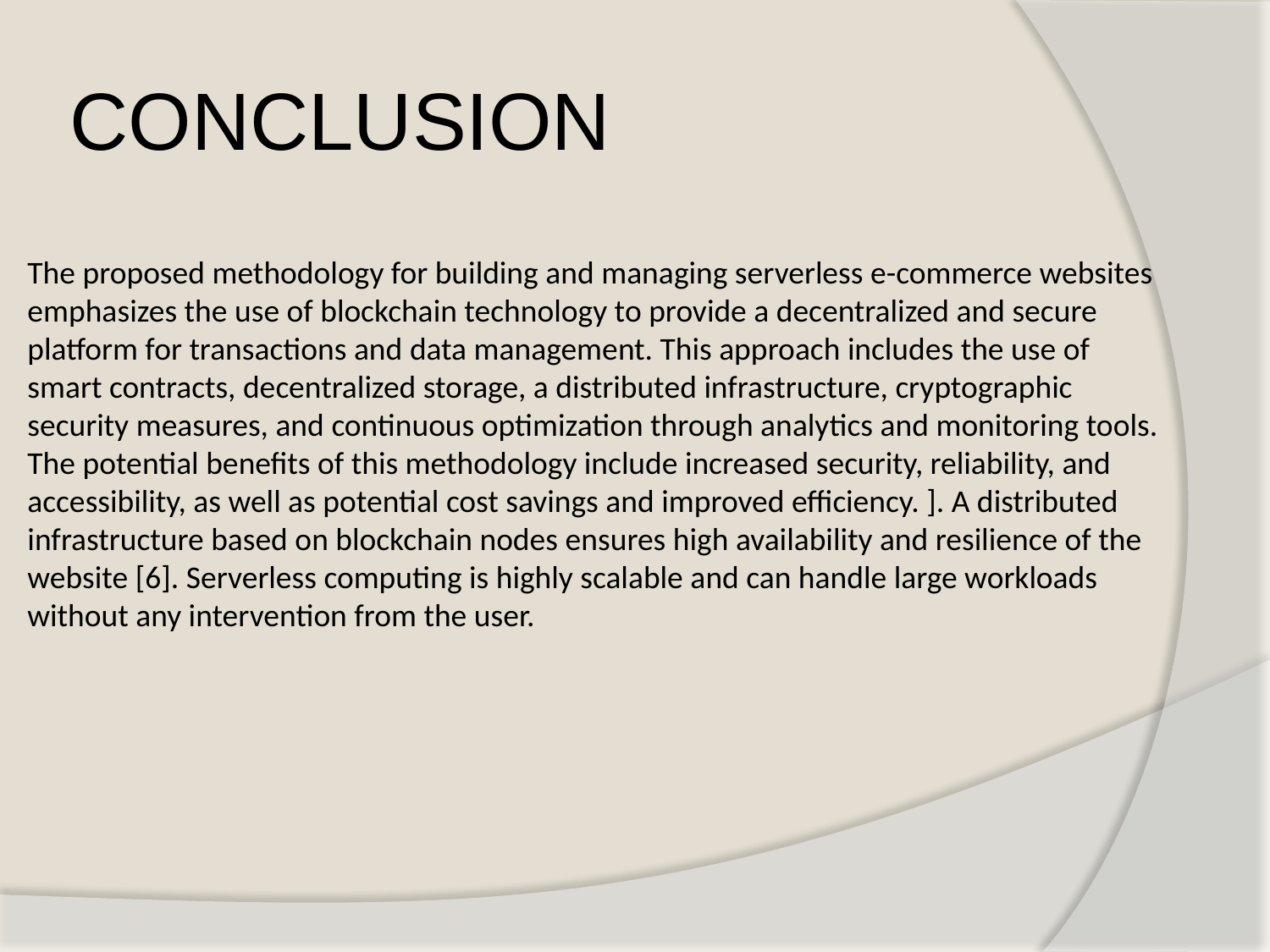

# CONCLUSION
The proposed methodology for building and managing serverless e-commerce websites emphasizes the use of blockchain technology to provide a decentralized and secure platform for transactions and data management. This approach includes the use of smart contracts, decentralized storage, a distributed infrastructure, cryptographic security measures, and continuous optimization through analytics and monitoring tools. The potential benefits of this methodology include increased security, reliability, and accessibility, as well as potential cost savings and improved efficiency. ]. A distributed infrastructure based on blockchain nodes ensures high availability and resilience of the website [6]. Serverless computing is highly scalable and can handle large workloads without any intervention from the user.